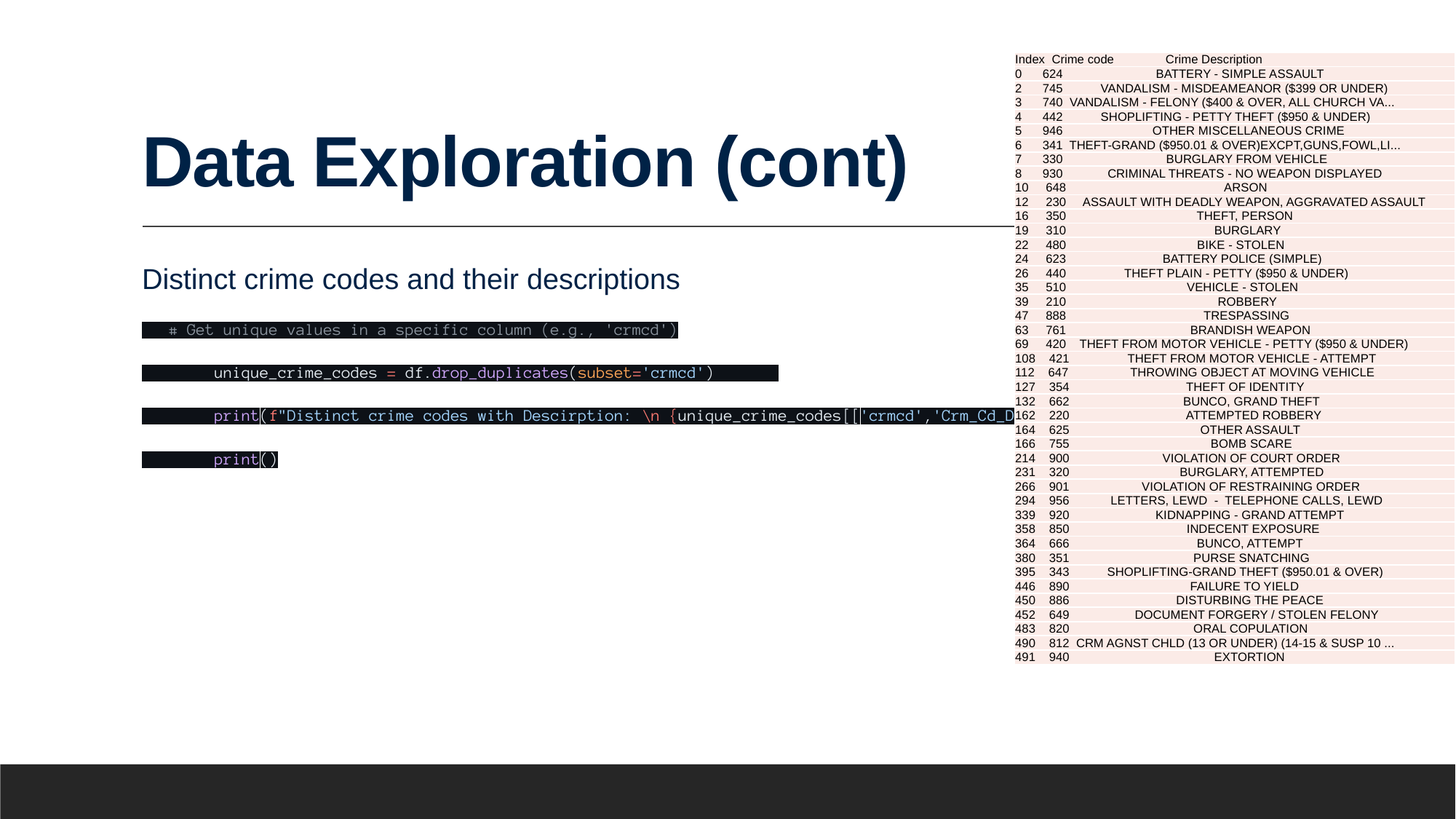

# Data Exploration (cont)
| Index Crime code Crime Description |
| --- |
| 0 624 BATTERY - SIMPLE ASSAULT |
| 2 745 VANDALISM - MISDEAMEANOR ($399 OR UNDER) |
| 3 740 VANDALISM - FELONY ($400 & OVER, ALL CHURCH VA... |
| 4 442 SHOPLIFTING - PETTY THEFT ($950 & UNDER) |
| 5 946 OTHER MISCELLANEOUS CRIME |
| 6 341 THEFT-GRAND ($950.01 & OVER)EXCPT,GUNS,FOWL,LI... |
| 7 330 BURGLARY FROM VEHICLE |
| 8 930 CRIMINAL THREATS - NO WEAPON DISPLAYED |
| 10 648 ARSON |
| 12 230 ASSAULT WITH DEADLY WEAPON, AGGRAVATED ASSAULT |
| 16 350 THEFT, PERSON |
| 19 310 BURGLARY |
| 22 480 BIKE - STOLEN |
| 24 623 BATTERY POLICE (SIMPLE) |
| 26 440 THEFT PLAIN - PETTY ($950 & UNDER) |
| 35 510 VEHICLE - STOLEN |
| 39 210 ROBBERY |
| 47 888 TRESPASSING |
| 63 761 BRANDISH WEAPON |
| 69 420 THEFT FROM MOTOR VEHICLE - PETTY ($950 & UNDER) |
| 108 421 THEFT FROM MOTOR VEHICLE - ATTEMPT |
| 112 647 THROWING OBJECT AT MOVING VEHICLE |
| 127 354 THEFT OF IDENTITY |
| 132 662 BUNCO, GRAND THEFT |
| 162 220 ATTEMPTED ROBBERY |
| 164 625 OTHER ASSAULT |
| 166 755 BOMB SCARE |
| 214 900 VIOLATION OF COURT ORDER |
| 231 320 BURGLARY, ATTEMPTED |
| 266 901 VIOLATION OF RESTRAINING ORDER |
| 294 956 LETTERS, LEWD - TELEPHONE CALLS, LEWD |
| 339 920 KIDNAPPING - GRAND ATTEMPT |
| 358 850 INDECENT EXPOSURE |
| 364 666 BUNCO, ATTEMPT |
| 380 351 PURSE SNATCHING |
| 395 343 SHOPLIFTING-GRAND THEFT ($950.01 & OVER) |
| 446 890 FAILURE TO YIELD |
| 450 886 DISTURBING THE PEACE |
| 452 649 DOCUMENT FORGERY / STOLEN FELONY |
| 483 820 ORAL COPULATION |
| 490 812 CRM AGNST CHLD (13 OR UNDER) (14-15 & SUSP 10 ... |
| 491 940 EXTORTION |
Distinct crime codes and their descriptions
   # Get unique values in a specific column (e.g., 'crmcd')
        unique_crime_codes = df.drop_duplicates(subset='crmcd')
        print(f"Distinct crime codes with Descirption: \n {unique_crime_codes[['crmcd','Crm_Cd_Desc']]}") #uncooment
        print()